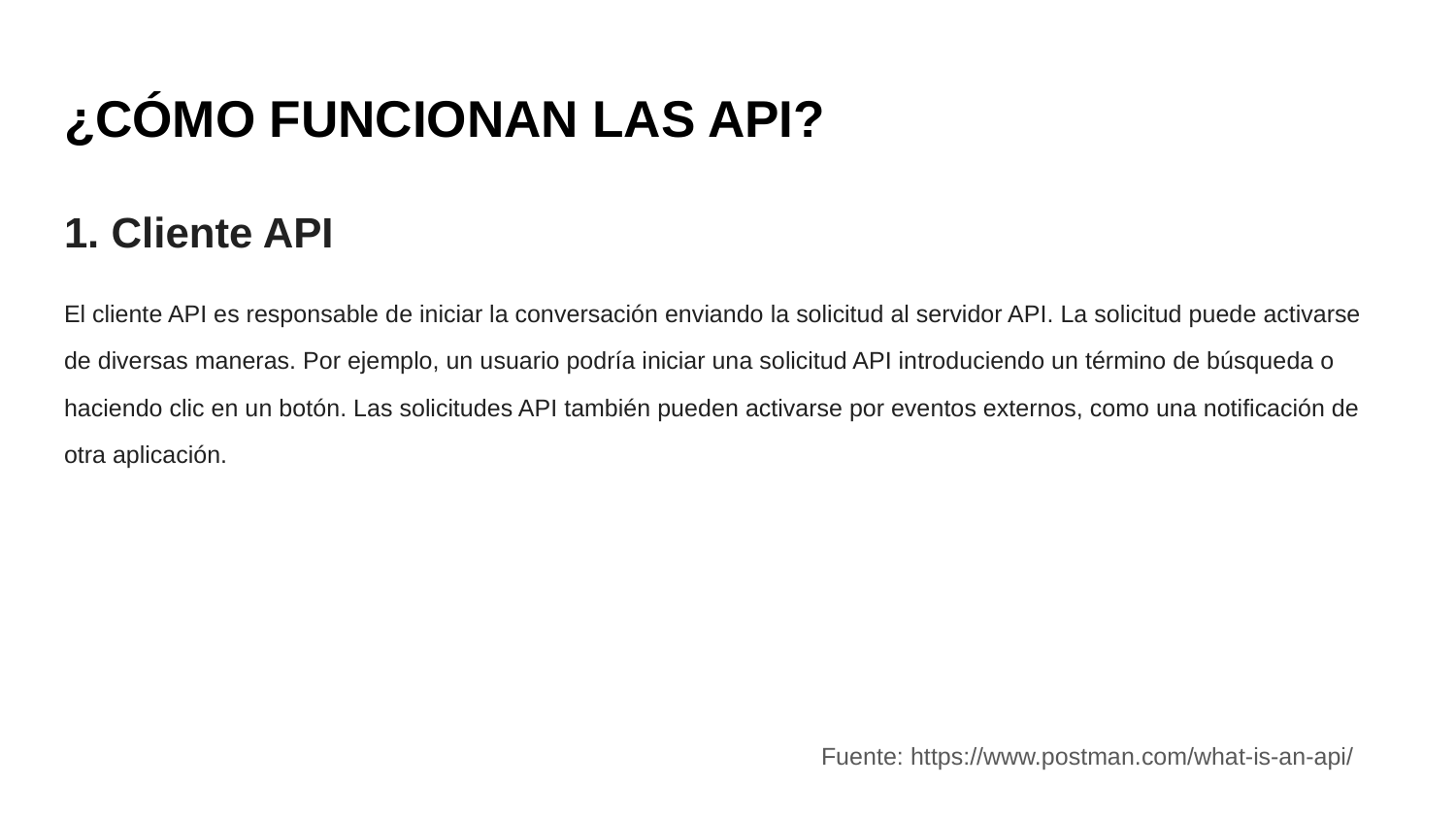

# ¿CÓMO FUNCIONAN LAS API?
1. Cliente API
El cliente API es responsable de iniciar la conversación enviando la solicitud al servidor API. La solicitud puede activarse de diversas maneras. Por ejemplo, un usuario podría iniciar una solicitud API introduciendo un término de búsqueda o haciendo clic en un botón. Las solicitudes API también pueden activarse por eventos externos, como una notificación de otra aplicación.
Fuente: https://www.postman.com/what-is-an-api/